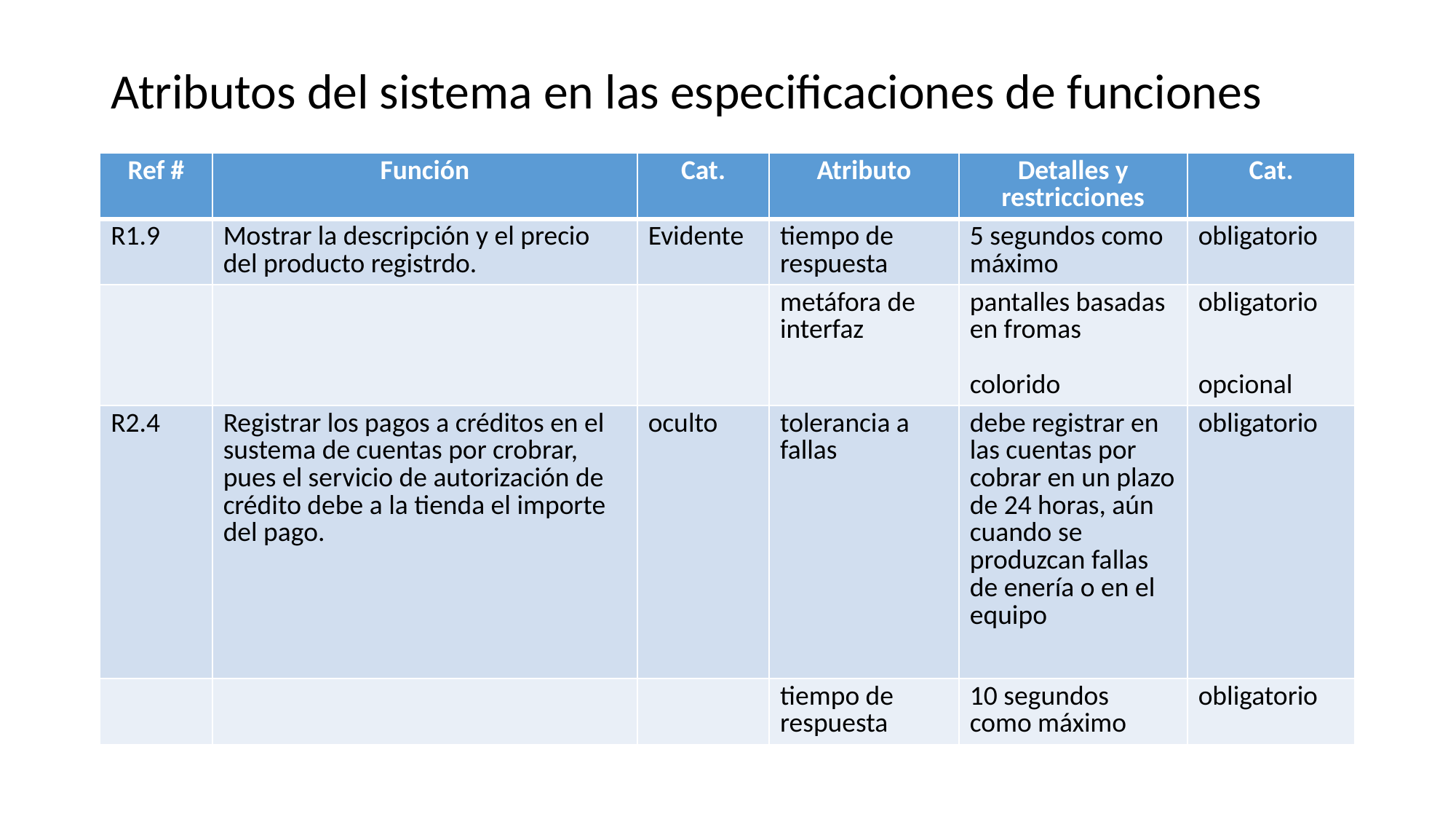

# Atributos del sistema en las especificaciones de funciones
| Ref # | Función | Cat. | Atributo | Detalles y restricciones | Cat. |
| --- | --- | --- | --- | --- | --- |
| R1.9 | Mostrar la descripción y el precio del producto registrdo. | Evidente | tiempo de respuesta | 5 segundos como máximo | obligatorio |
|  |  |  | metáfora de interfaz | pantalles basadas en fromas colorido | obligatorio opcional |
| R2.4 | Registrar los pagos a créditos en el sustema de cuentas por crobrar, pues el servicio de autorización de crédito debe a la tienda el importe del pago. | oculto | tolerancia a fallas | debe registrar en las cuentas por cobrar en un plazo de 24 horas, aún cuando se produzcan fallas de enería o en el equipo | obligatorio |
|  |  |  | tiempo de respuesta | 10 segundos como máximo | obligatorio |